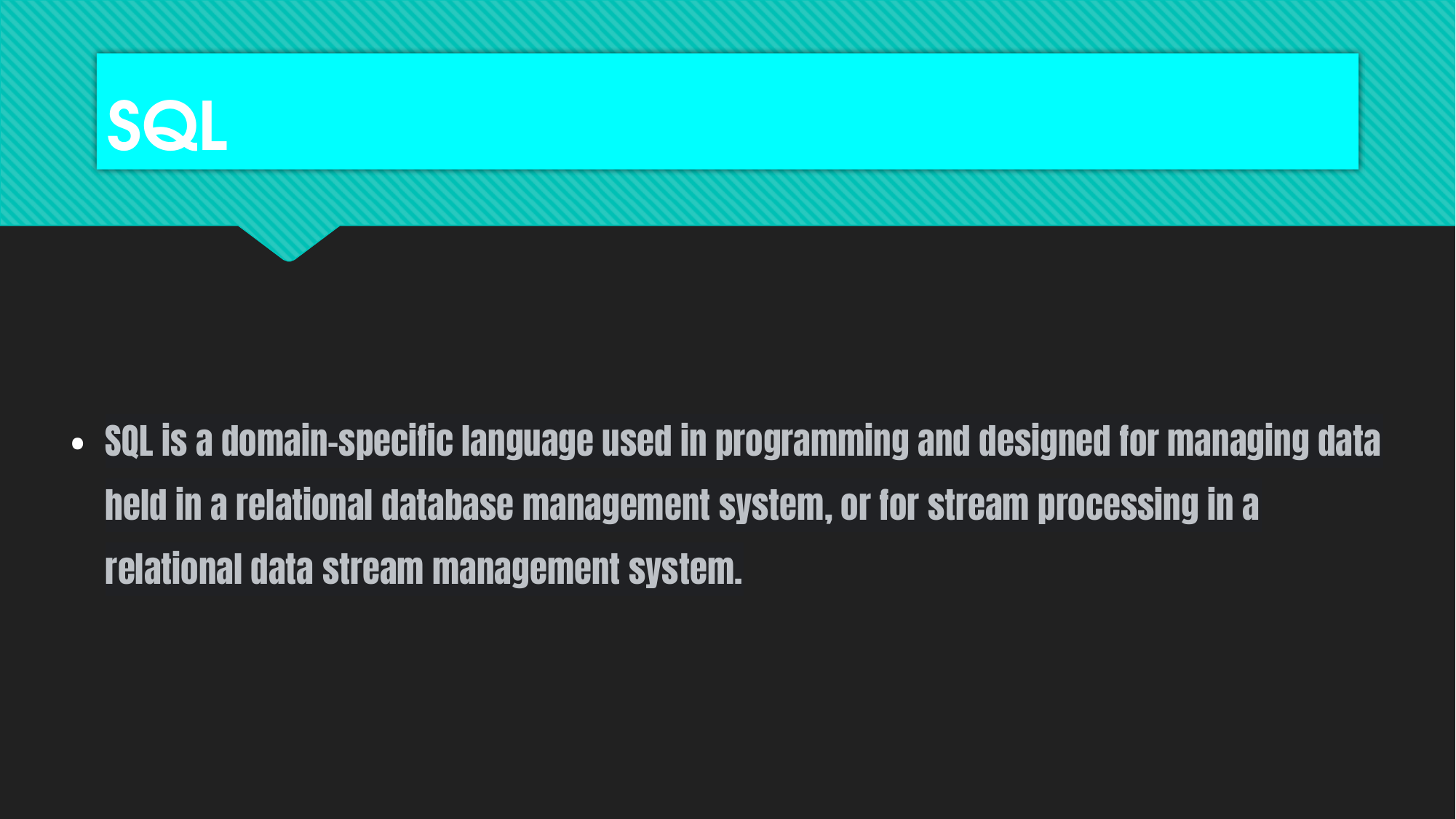

# SQL
SQL is a domain-specific language used in programming and designed for managing data held in a relational database management system, or for stream processing in a relational data stream management system.